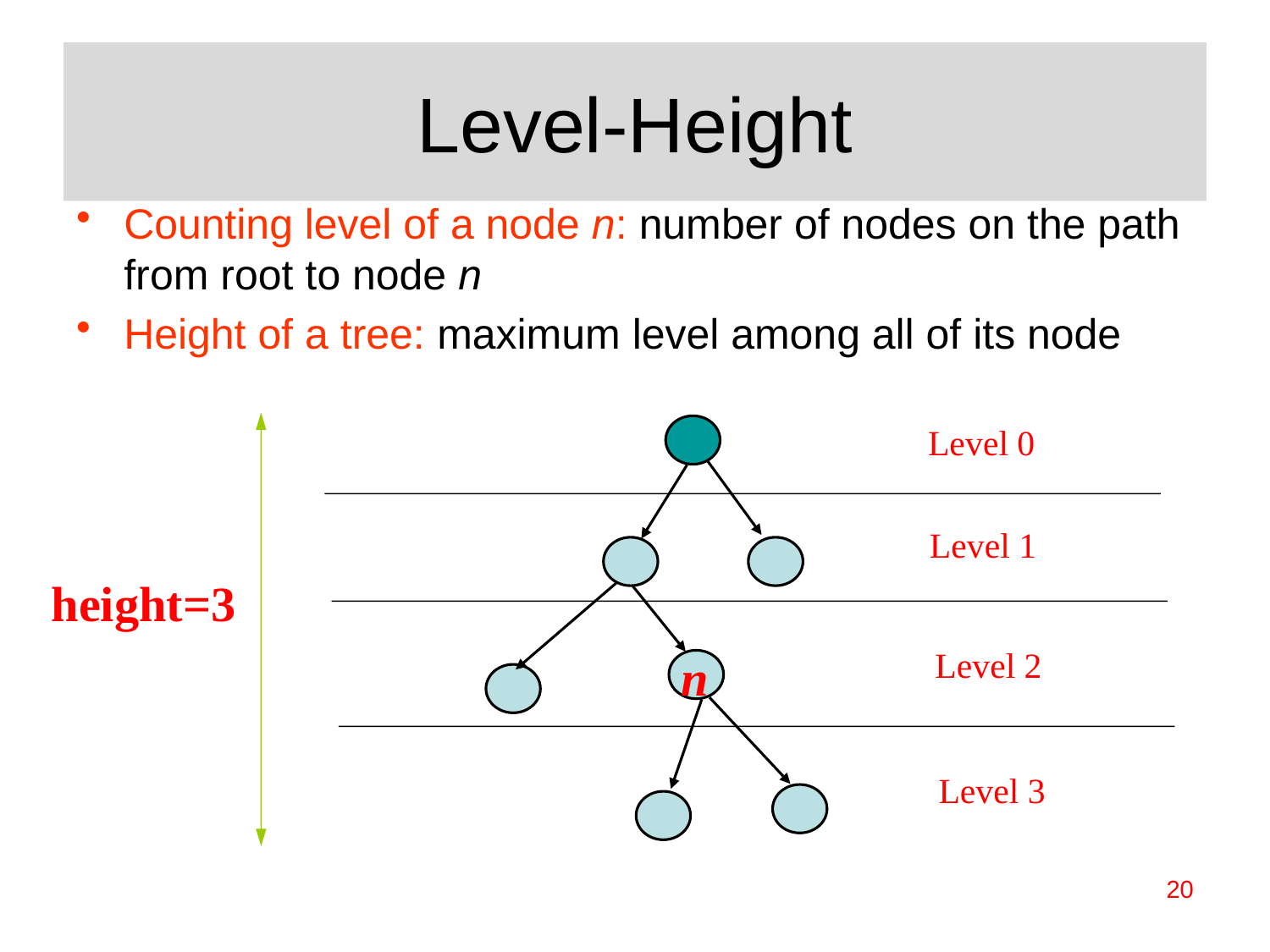

# Level-Height
Counting level of a node n: number of nodes on the path from root to node n
Height of a tree: maximum level among all of its node

Level 0

Level 1

height=3

Level 2
n

Level 3

20